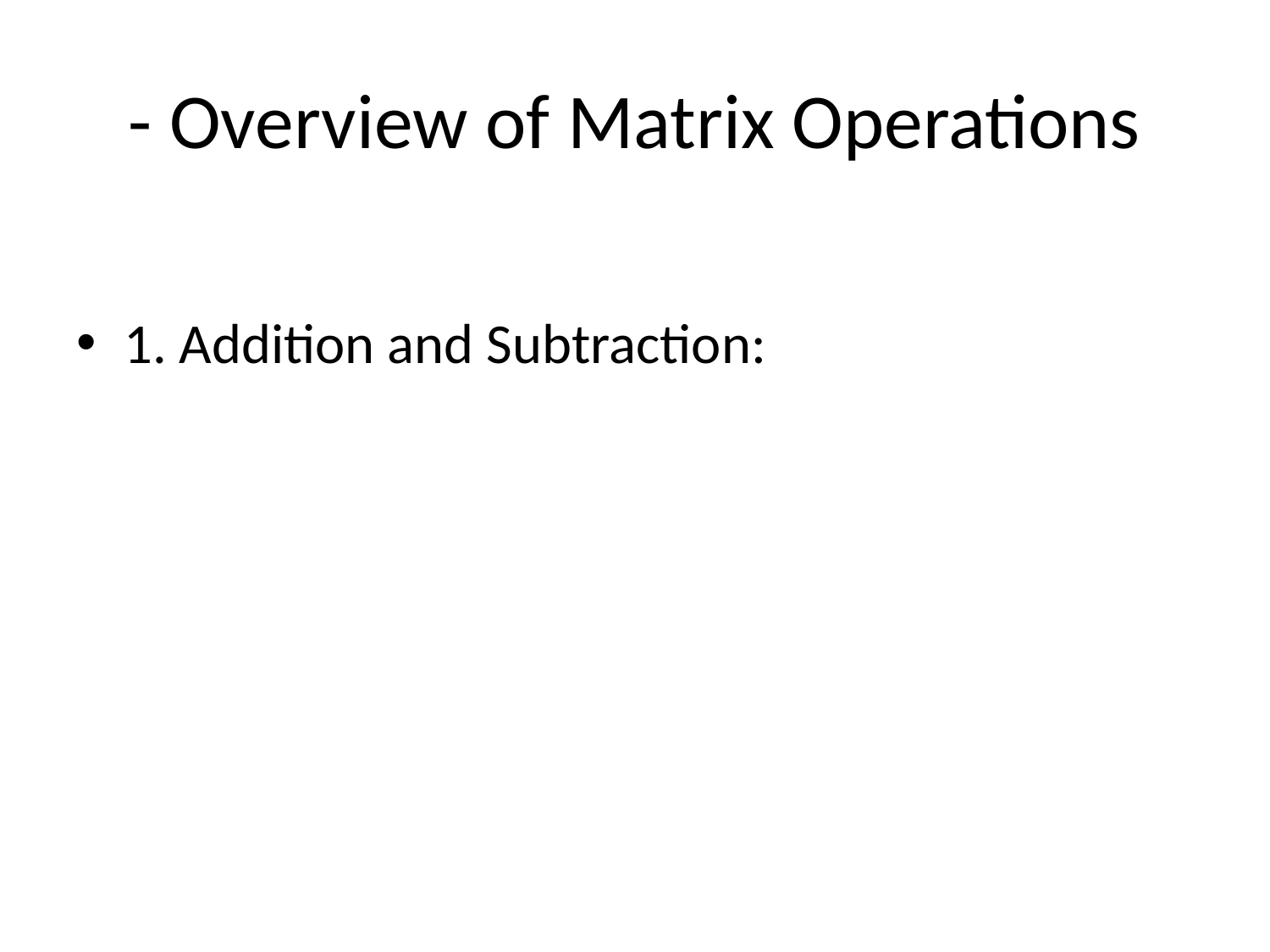

# - Overview of Matrix Operations

1. Addition and Subtraction: